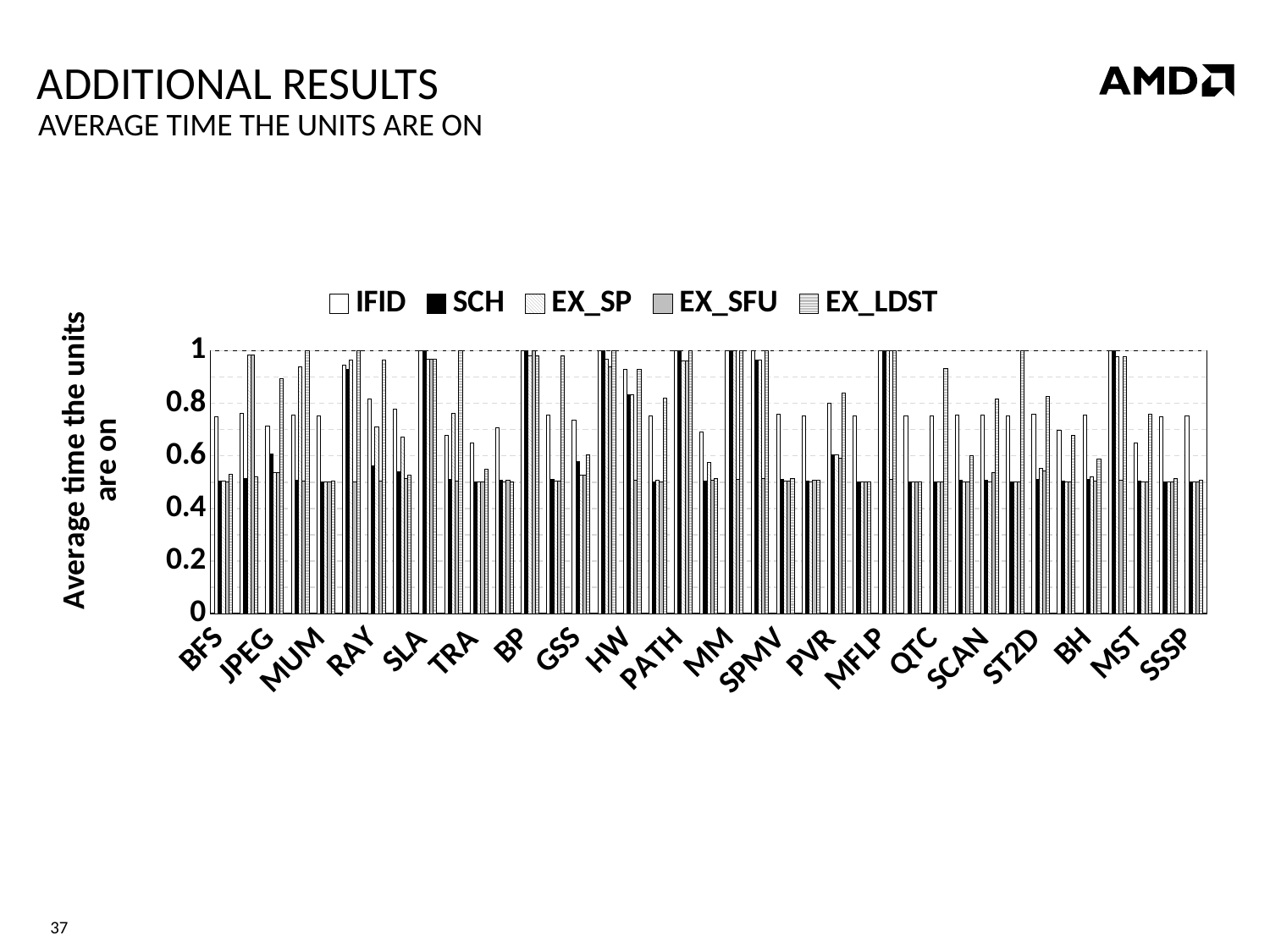

# Additional Results
Average Time the Units are on

### Chart

| Category | IFID | SCH | EX_SP | EX_SFU | EX_LDST |
|---|---|---|---|---|---|
| BFS  | 0.749522 | 0.502868 | 0.503824 | 0.500956 | 0.5296365 |
| BLK  | 0.760204 | 0.515306 | 0.984694 | 0.984694 | 0.520408 |
| JPEG  | 0.71428575 | 0.60714275 | 0.53571425 | 0.5357145 | 0.892857 |
| LIB  | 0.75373125 | 0.50746275 | 0.9402985 | 0.5024875 | 1.0 |
| MUM  | 0.75061425 | 0.50092125 | 0.50030725 | 0.500307 | 0.5033785 |
| NN  | 0.94622275 | 0.93021775 | 0.96350825 | 0.50064 | 1.0 |
| RAY  | 0.8157895 | 0.563158 | 0.71052625 | 0.505263 | 0.963158 |
| SCP  | 0.77631575 | 0.53947375 | 0.67105275 | 0.513158 | 0.526316 |
| SLA  | 1.0 | 1.0 | 0.96739125 | 0.9673915 | 0.9673915 |
| STO  | 0.6785715 | 0.51190475 | 0.76190475 | 0.503968 | 1.0 |
| TRA  | 0.64923075 | 0.5015385 | 0.50051275 | 0.500513 | 0.549231 |
| FWT  | 0.7068965 | 0.5064655 | 0.50215525 | 0.5086205 | 0.502155 |
| BP  | 1.0 | 1.0 | 0.9814815 | 1.0 | 0.9814815 |
| BTR  | 0.754717 | 0.509434 | 0.50314475 | 0.5031445 | 0.981132 |
| GSS  | 0.736842 | 0.57894725 | 0.52631575 | 0.526316 | 0.605263 |
| HOT  | 1.0 | 1.0 | 0.96938775 | 0.9387755 | 1.0 |
| HW  | 0.9285715 | 0.83333325 | 0.83333325 | 0.5079365 | 0.9285715 |
| LAV  | 0.751953 | 0.501953 | 0.5065105 | 0.500651 | 0.8183595 |
| PATH  | 1.0 | 1.0 | 0.96052625 | 0.9605265 | 1.0 |
| HIST  | 0.6905445 | 0.504298 | 0.5744985 | 0.5057305 | 0.5143265 |
| MM  | 1.0 | 1.0 | 1.0 | 0.511905 | 1.0 |
| SAD  | 1.0 | 0.9634145 | 0.9634145 | 0.512195 | 1.0 |
| SPMV  | 0.757353 | 0.5110295 | 0.5036765 | 0.5036765 | 0.514706 |
| PVC  | 0.7522935 | 0.50458725 | 0.501529 | 0.506116 | 0.506116 |
| PVR  | 0.801653 | 0.60330575 | 0.60330575 | 0.590909 | 0.838843 |
| DMEM  | 0.75092925 | 0.50185875 | 0.5006195 | 0.5006195 | 0.5006195 |
| MFLP  | 1.0 | 1.0 | 1.0 | 0.5113635 | 1.0 |
| MD  | 0.7504655 | 0.500931 | 0.50031025 | 0.5003105 | 0.5012415 |
| QTC  | 0.75113125 | 0.50113125 | 0.500377 | 0.500377 | 0.933258 |
| RED  | 0.75431025 | 0.5064655 | 0.50215525 | 0.502155 | 0.599138 |
| SCAN  | 0.754673 | 0.50700925 | 0.5023365 | 0.537383 | 0.817757 |
| SPMV-S  | 0.751031 | 0.5015465 | 0.5005155 | 0.5005155 | 0.9984535 |
| ST2D  | 0.75838925 | 0.510067 | 0.55369125 | 0.543624 | 0.8255035 |
| TRD  | 0.69672125 | 0.504918 | 0.50163925 | 0.5016395 | 0.6786885 |
| BH  | 0.7558595 | 0.5097655 | 0.51953125 | 0.502604 | 0.5878905 |
| DMR  | 1.0 | 1.0 | 0.9761905 | 0.5079365 | 0.9761905 |
| MST  | 0.65 | 0.50333325 | 0.501111 | 0.501111 | 0.757778 |
| SP  | 0.74784775 | 0.50049675 | 0.5001655 | 0.5006625 | 0.5145695 |
| SSSP  | 0.750622 | 0.500622 | 0.50020725 | 0.5002075 | 0.50767 |